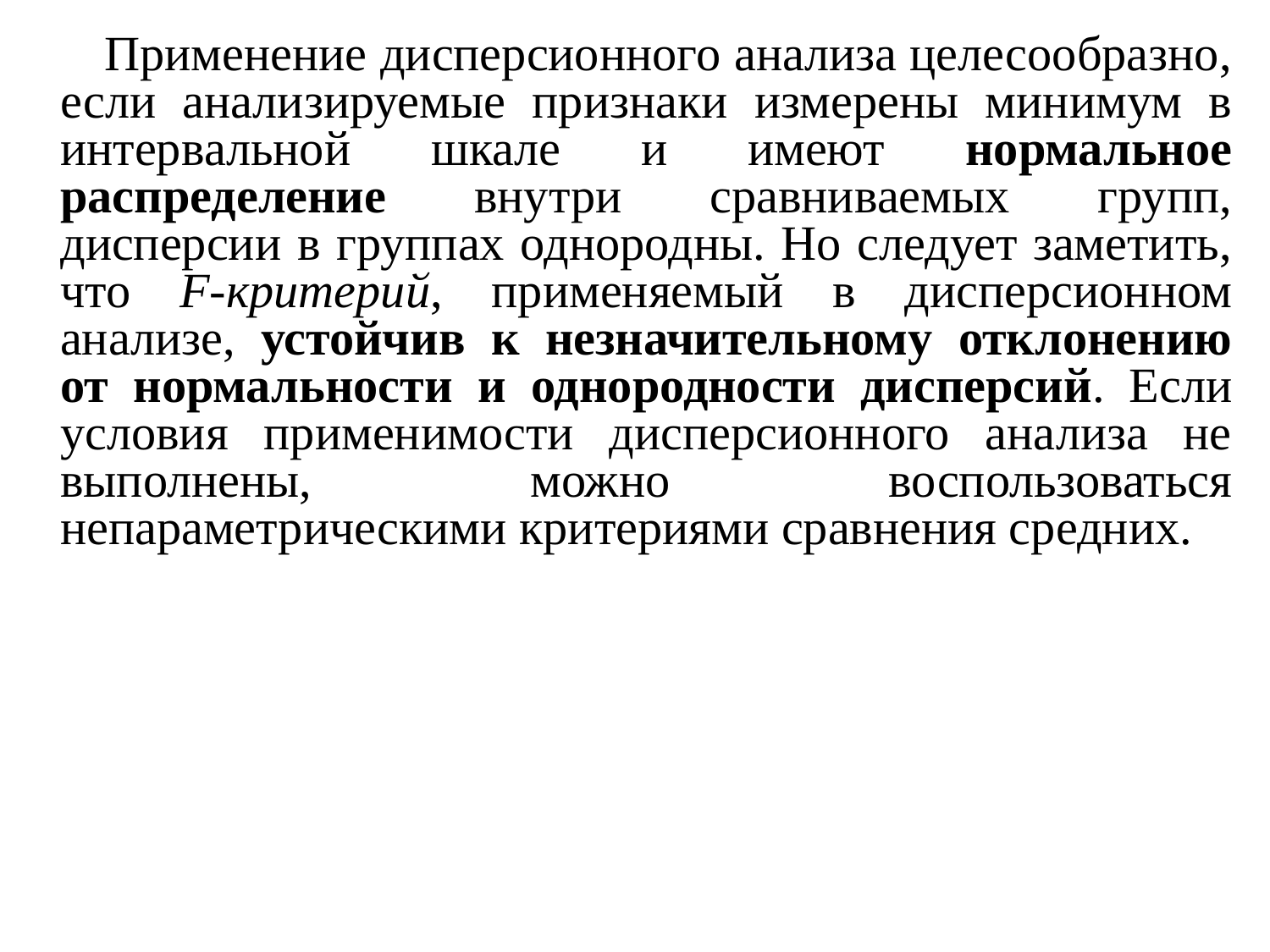

Применение дисперсионного анализа целесообразно, если анализируемые признаки измерены минимум в интервальной шкале и имеют нормальное распределение внутри сравниваемых групп, дисперсии в группах однородны. Но следует заметить, что F-критерий, применяемый в дисперсионном анализе, устойчив к незначительному отклонению от нормальности и однородности дисперсий. Если условия применимости дисперсионного анализа не выполнены, можно воспользоваться непараметрическими критериями сравнения средних.